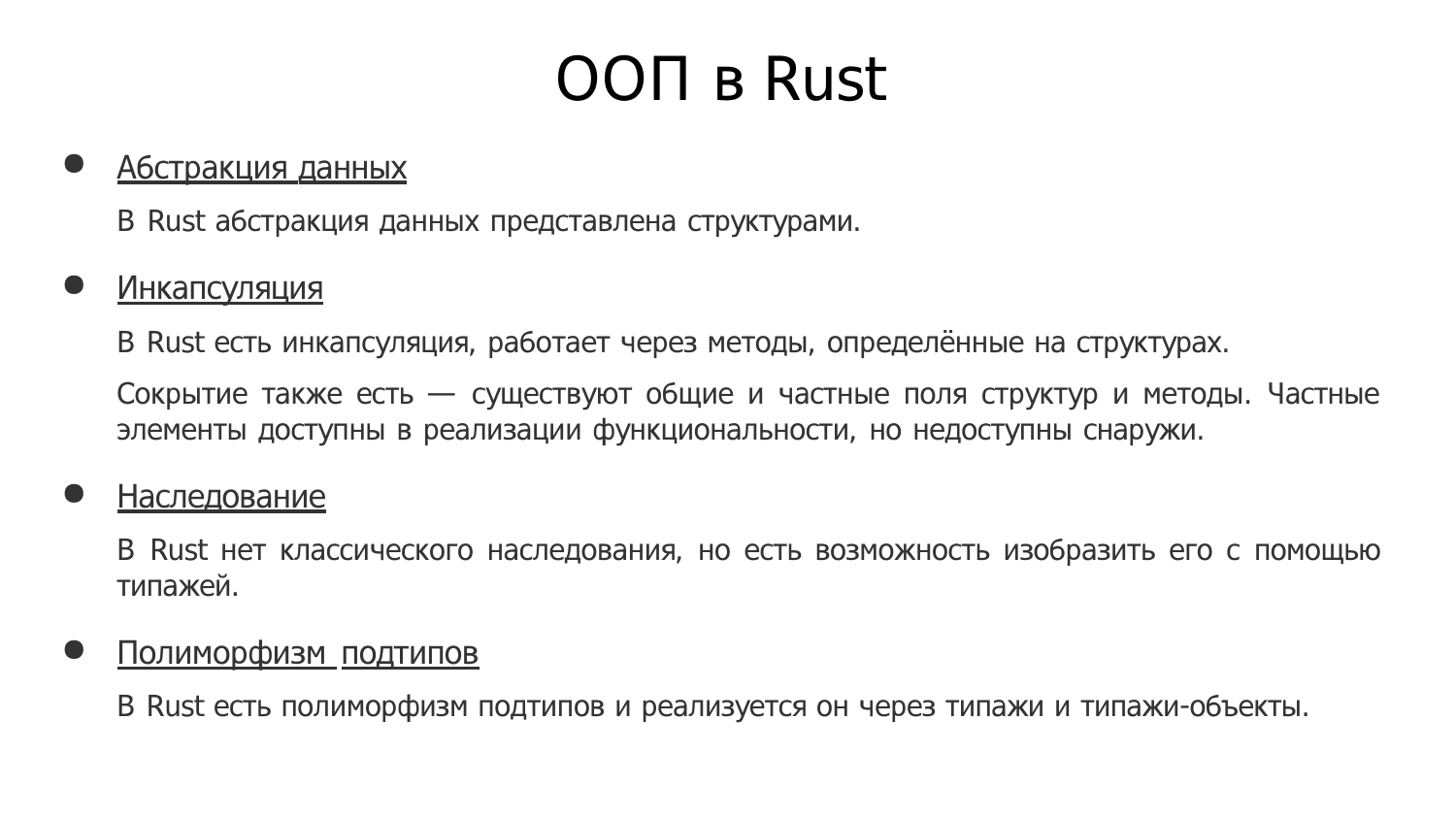

# ООП в Rust
Абстракция данных
В Rust абстракция данных представлена структурами.
Инкапсуляция
В Rust есть инкапсуляция, работает через методы, определённые на структурах.
Сокрытие также есть — существуют общие и частные поля структур и методы. Частные элементы доступны в реализации функциональности, но недоступны снаружи.
Наследование
В Rust нет классического наследования, но есть возможность изобразить его с помощью типажей.
Полиморфизм подтипов
В Rust есть полиморфизм подтипов и реализуется он через типажи и типажи-объекты.